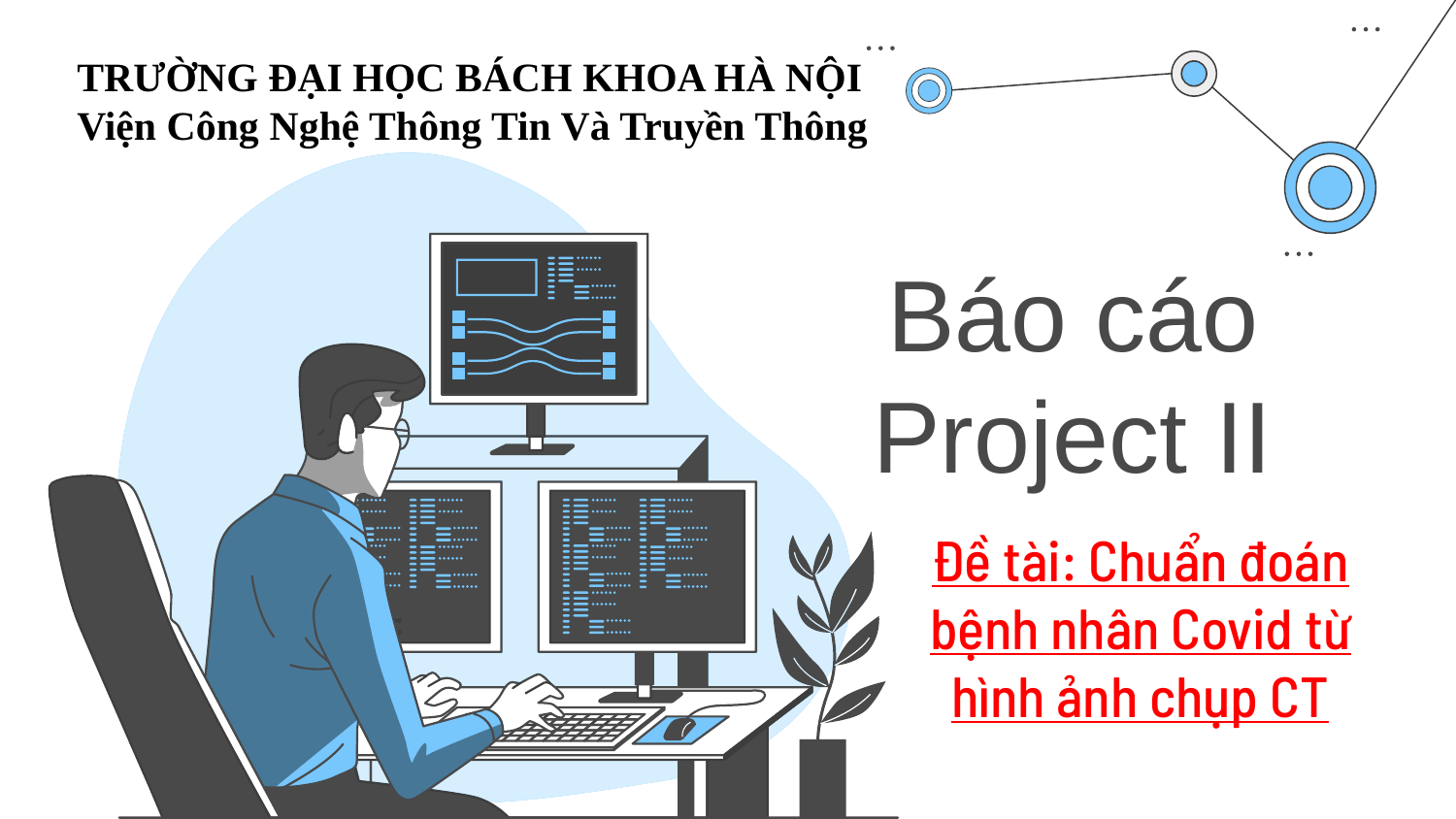

TRƯỜNG ĐẠI HỌC BÁCH KHOA HÀ NỘI
Viện Công Nghệ Thông Tin Và Truyền Thông

# Báo cáo Project II
Đề tài: Chuẩn đoán bệnh nhân Covid từ hình ảnh chụp CT